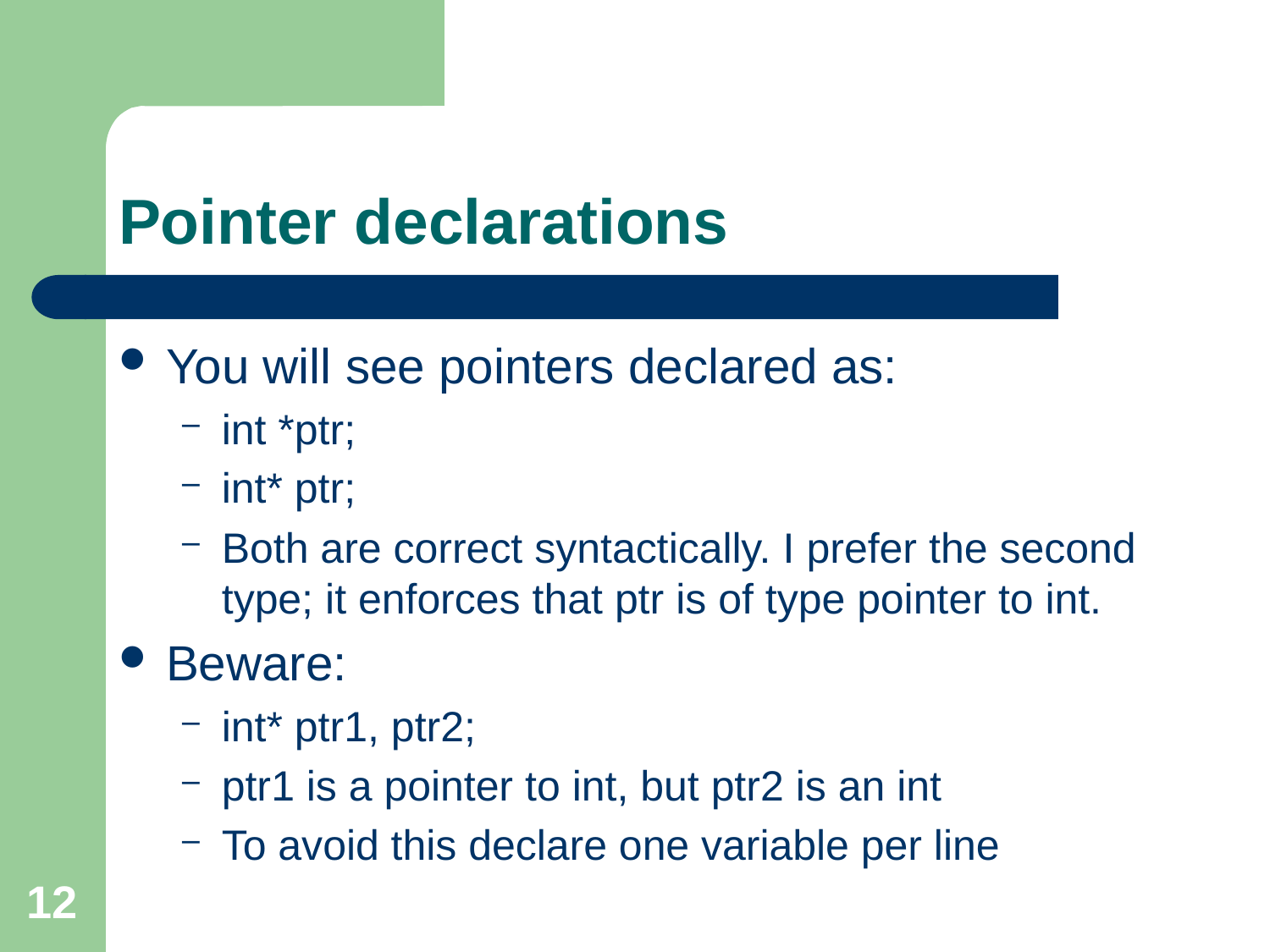

# Pointer declarations
You will see pointers declared as:
int *ptr;
int* ptr;
Both are correct syntactically. I prefer the second type; it enforces that ptr is of type pointer to int.
Beware:
int* ptr1, ptr2;
ptr1 is a pointer to int, but ptr2 is an int
To avoid this declare one variable per line
12